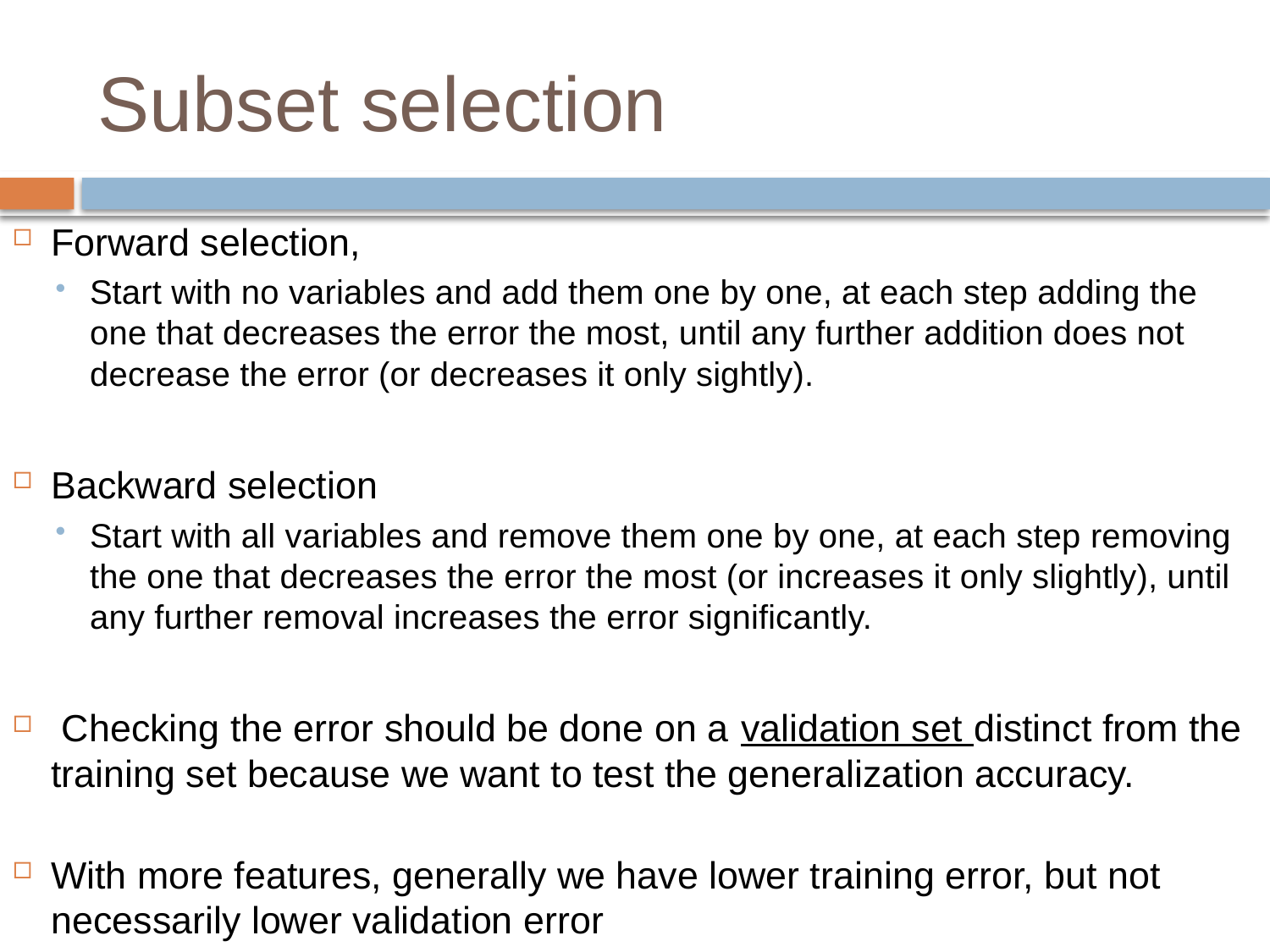

# Subset selection
Forward selection,
Start with no variables and add them one by one, at each step adding the one that decreases the error the most, until any further addition does not decrease the error (or decreases it only sightly).

Backward selection
Start with all variables and remove them one by one, at each step removing the one that decreases the error the most (or increases it only slightly), until any further removal increases the error signiﬁcantly.

 Checking the error should be done on a validation set distinct from the training set because we want to test the generalization accuracy.

With more features, generally we have lower training error, but not necessarily lower validation error